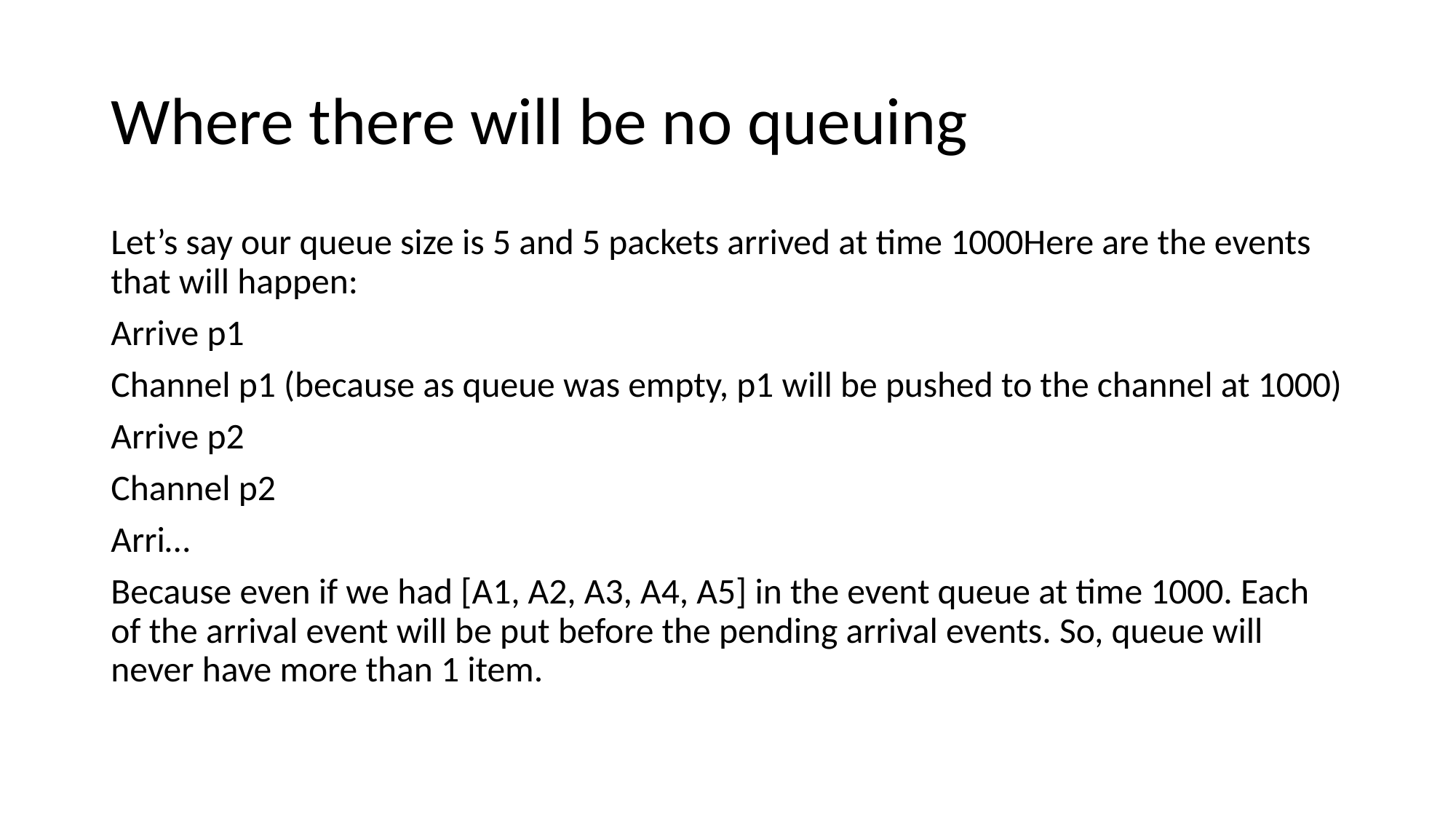

# Where there will be no queuing
Let’s say our queue size is 5 and 5 packets arrived at time 1000Here are the events that will happen:
Arrive p1
Channel p1 (because as queue was empty, p1 will be pushed to the channel at 1000)
Arrive p2
Channel p2
Arri…
Because even if we had [A1, A2, A3, A4, A5] in the event queue at time 1000. Each of the arrival event will be put before the pending arrival events. So, queue will never have more than 1 item.